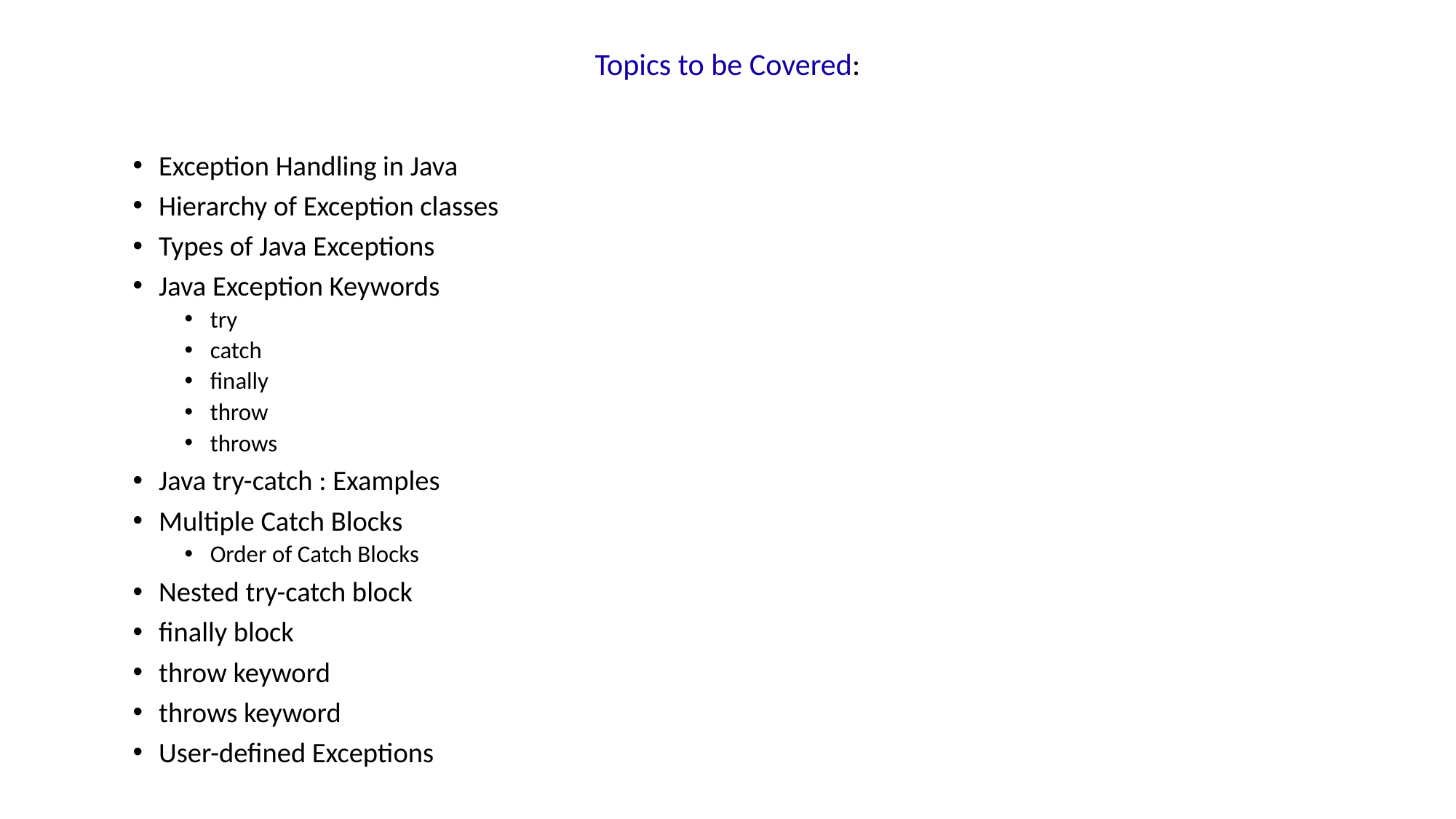

# Topics to be Covered:
Exception Handling in Java
Hierarchy of Exception classes
Types of Java Exceptions
Java Exception Keywords
try
catch
finally
throw
throws
Java try-catch : Examples
Multiple Catch Blocks
Order of Catch Blocks
Nested try-catch block
finally block
throw keyword
throws keyword
User-defined Exceptions